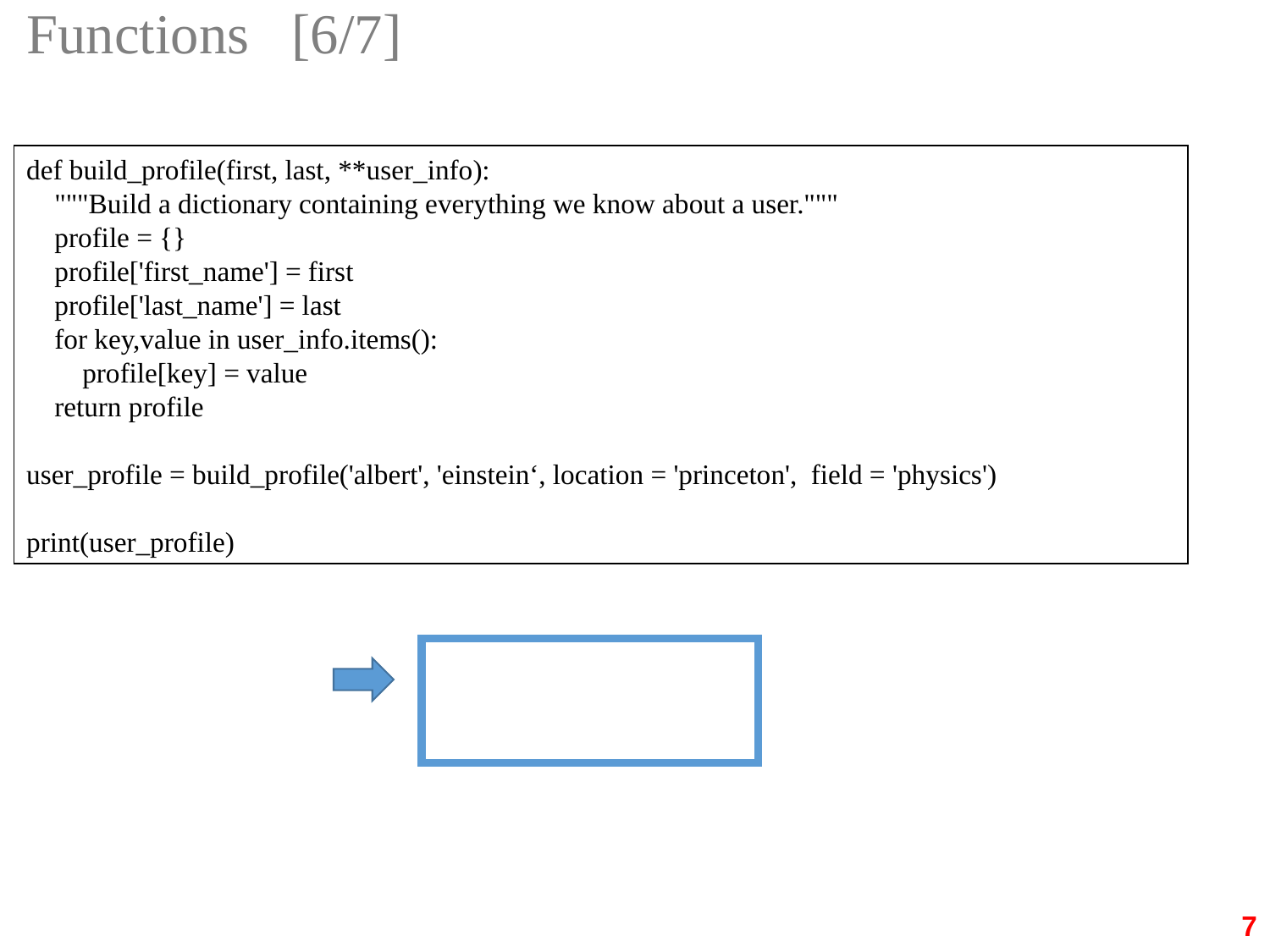

# Functions   [6/7]
def build_profile(first, last, **user_info):
    """Build a dictionary containing everything we know about a user."""
    profile = {}
    profile['first_name'] = first
    profile['last_name'] = last
    for key,value in user_info.items():
        profile[key] = value
    return profile

user_profile = build_profile('albert', 'einstein‘, location = 'princeton',  field = 'physics')

print(user_profile)

7